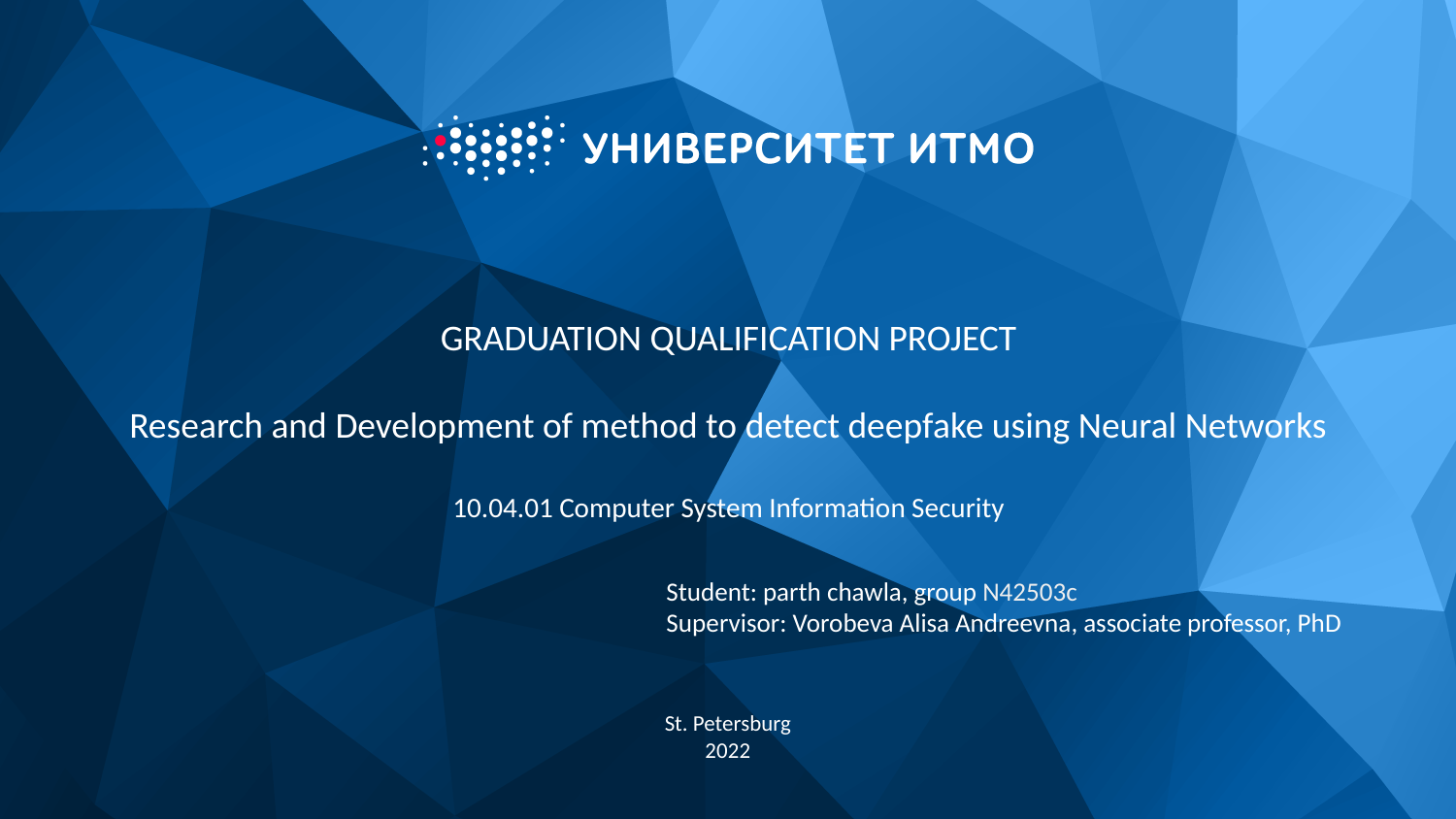

# GRADUATION QUALIFICATION PROJECT Research and Development of method to detect deepfake using Neural Networks

10.04.01 Computer System Information Security
Student: parth chawla, group N42503c
Supervisor: Vorobeva Alisa Andreevna, associate professor, PhD
St. Petersburg
2022